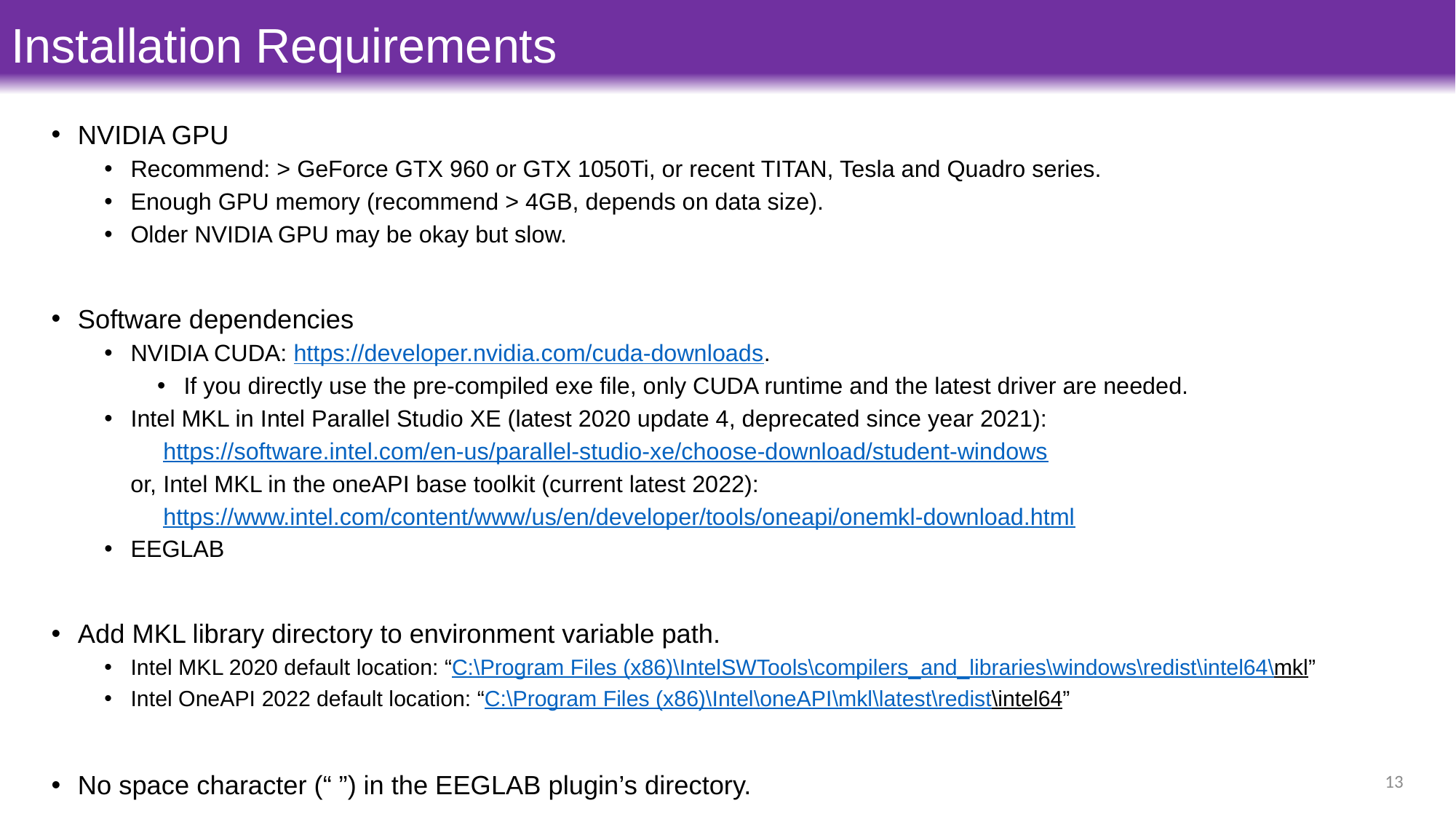

# Installation Requirements
NVIDIA GPU
Recommend: > GeForce GTX 960 or GTX 1050Ti, or recent TITAN, Tesla and Quadro series.
Enough GPU memory (recommend > 4GB, depends on data size).
Older NVIDIA GPU may be okay but slow.

Software dependencies
NVIDIA CUDA: https://developer.nvidia.com/cuda-downloads.
If you directly use the pre-compiled exe file, only CUDA runtime and the latest driver are needed.
Intel MKL in Intel Parallel Studio XE (latest 2020 update 4, deprecated since year 2021):
         https://software.intel.com/en-us/parallel-studio-xe/choose-download/student-windows
    or, Intel MKL in the oneAPI base toolkit (current latest 2022):
         https://www.intel.com/content/www/us/en/developer/tools/oneapi/onemkl-download.html
EEGLAB

Add MKL library directory to environment variable path.
Intel MKL 2020 default location: “C:\Program Files (x86)\IntelSWTools\compilers_and_libraries\windows\redist\intel64\mkl”
Intel OneAPI 2022 default location: “C:\Program Files (x86)\Intel\oneAPI\mkl\latest\redist\intel64”

No space character (“ ”) in the EEGLAB plugin’s directory.
13